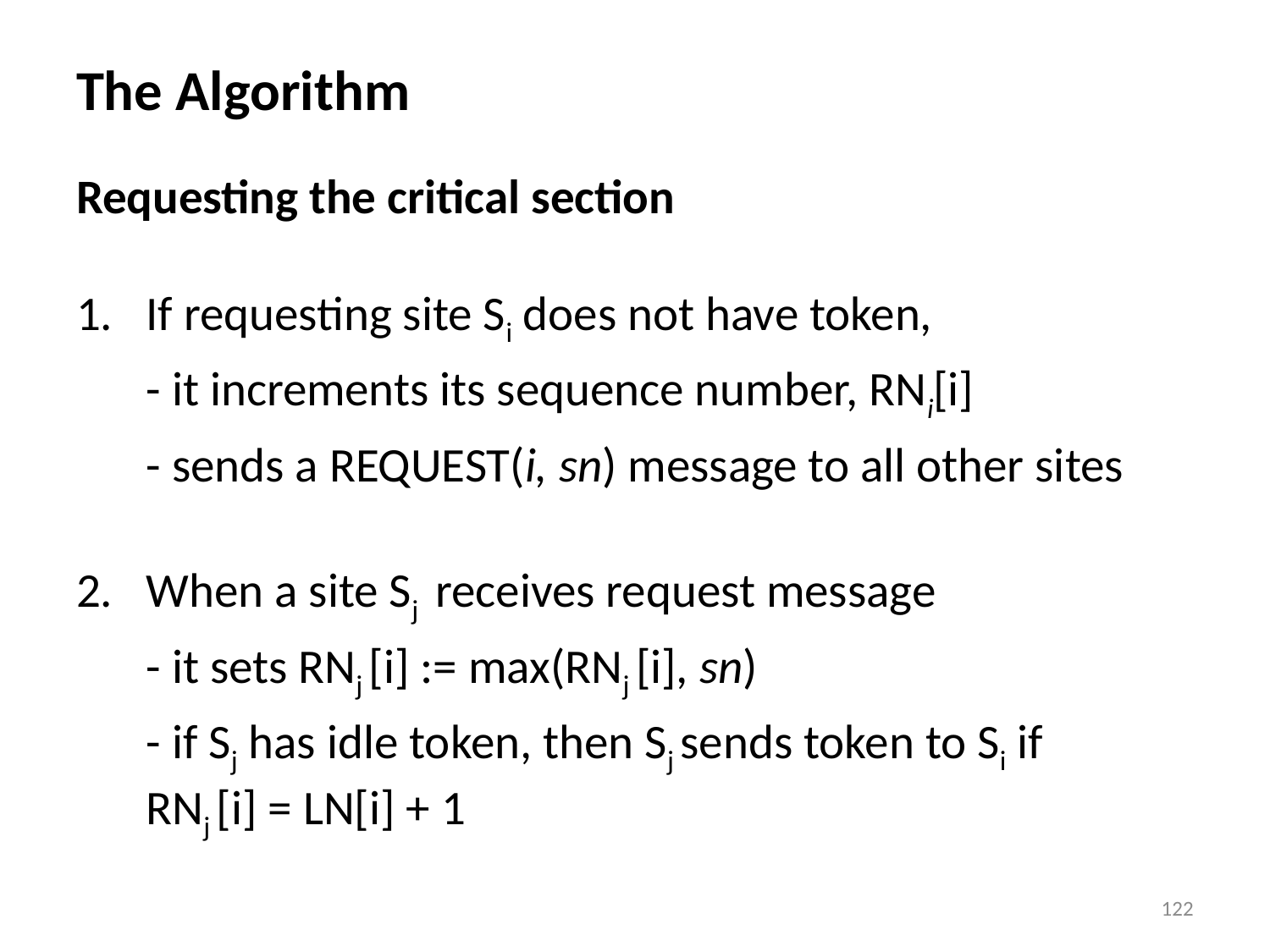

# The Algorithm
Requesting the critical section

If requesting site Si does not have token,
	- it increments its sequence number, RNi[i]
	- sends a REQUEST(i, sn) message to all other sites

When a site Sj  receives request message
	- it sets RNj [i] := max(RNj [i], sn)
	- if Sj has idle token, then Sj sends token to Si if    		RNj [i] = LN[i] + 1
122